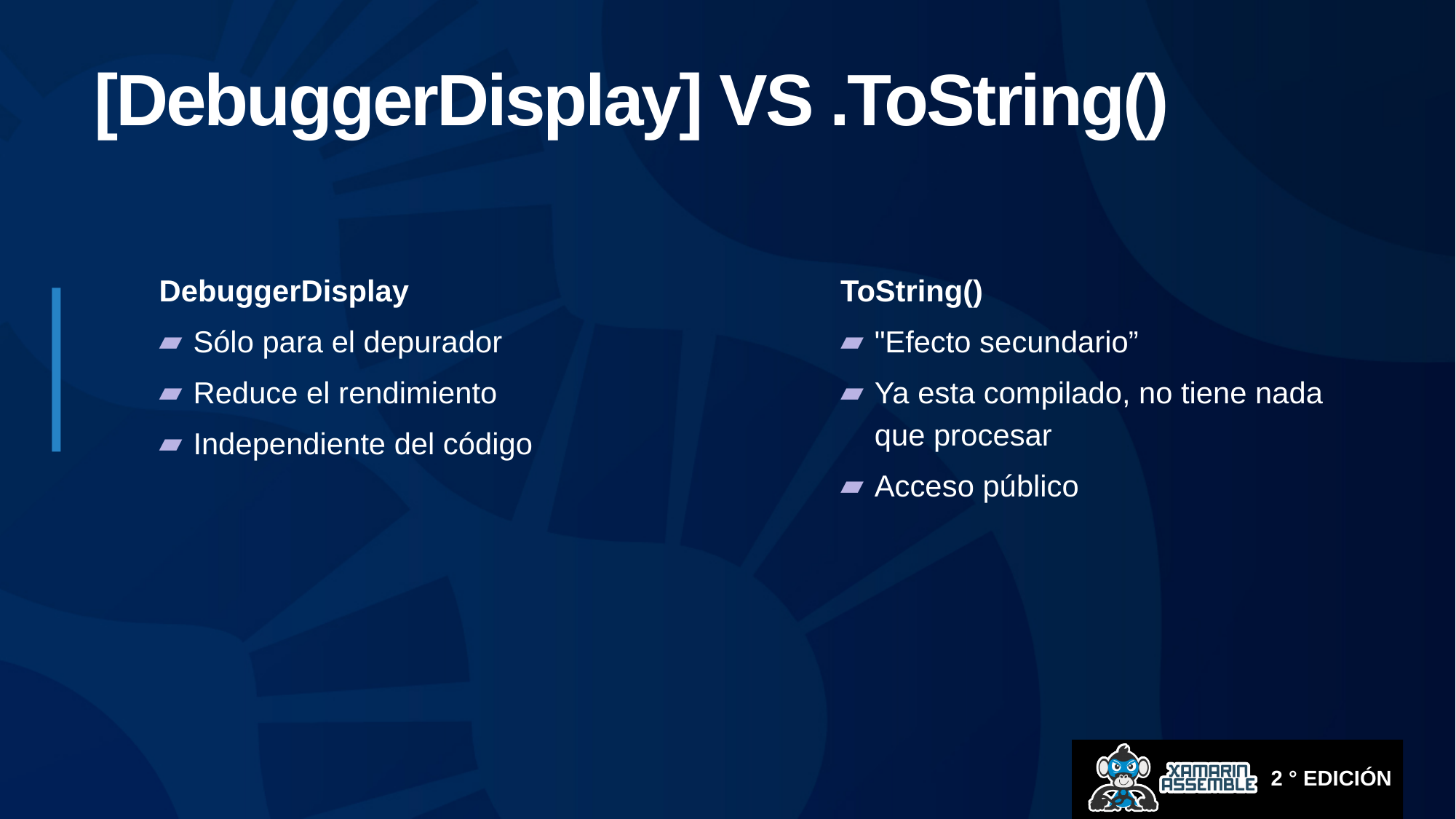

# [DebuggerDisplay] VS .ToString()
DebuggerDisplay
Sólo para el depurador
Reduce el rendimiento
Independiente del código
ToString()
"Efecto secundario”
Ya esta compilado, no tiene nada que procesar
Acceso público